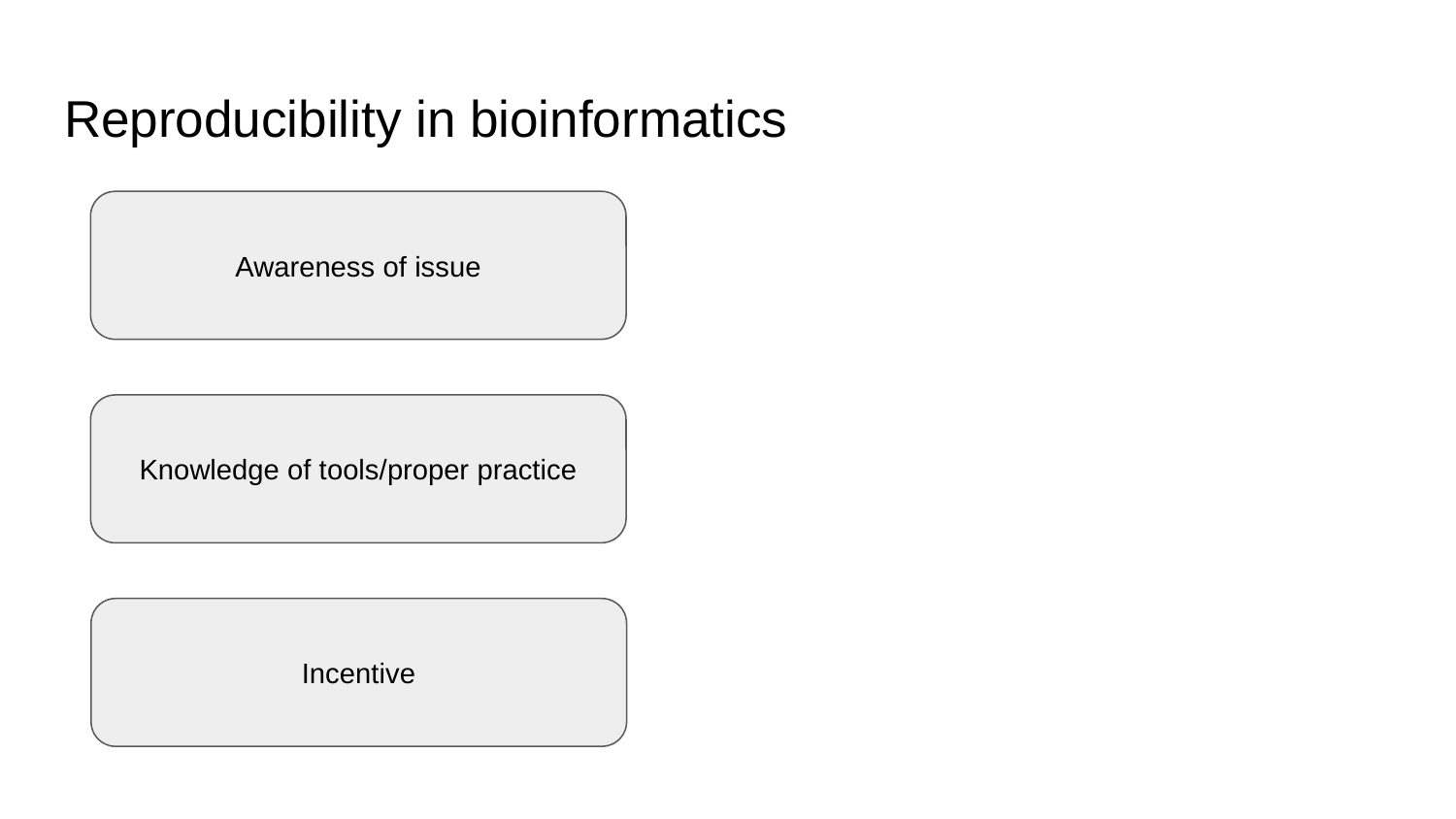

# Reproducibility in bioinformatics
Awareness of issue
Knowledge of tools/proper practice
Incentive